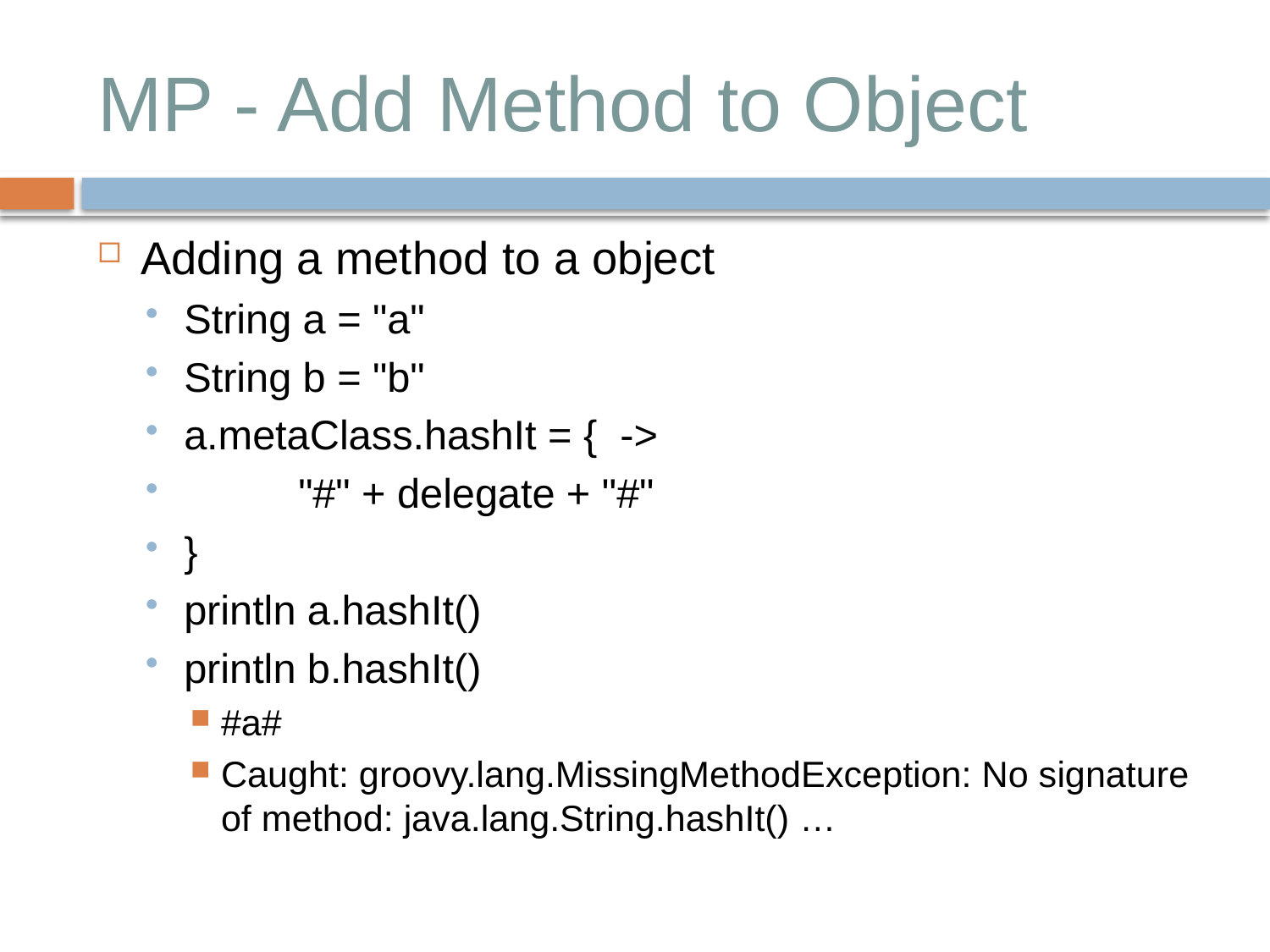

# MP - Add Method to Object
Adding a method to a object
String a = "a"
String b = "b"
a.metaClass.hashIt = {  ->
	"#" + delegate + "#"
}
println a.hashIt()
println b.hashIt()
#a#
Caught: groovy.lang.MissingMethodException: No signature of method: java.lang.String.hashIt() …